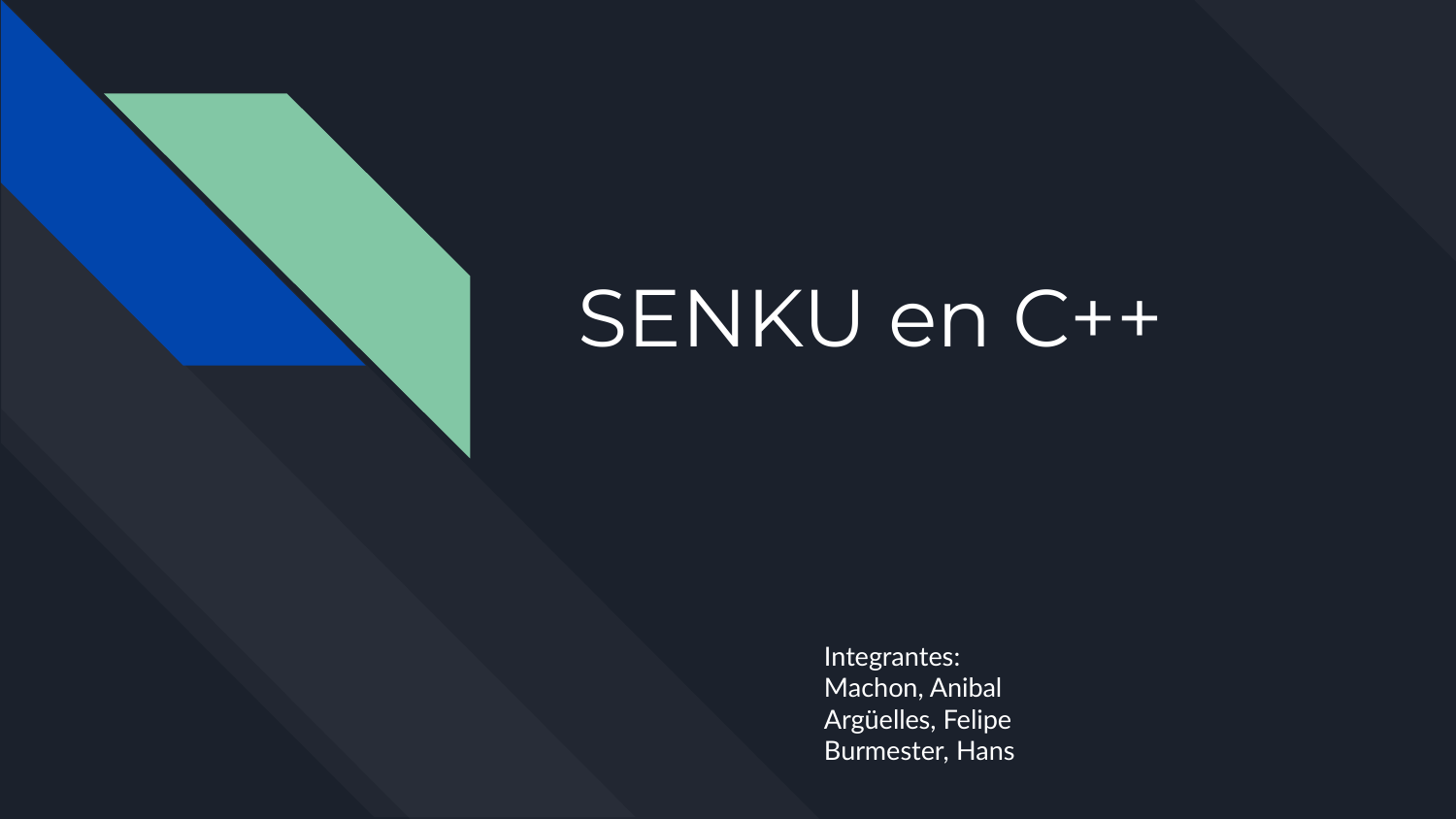

# SENKU en C++
Integrantes:
Machon, Anibal
Argüelles, Felipe
Burmester, Hans